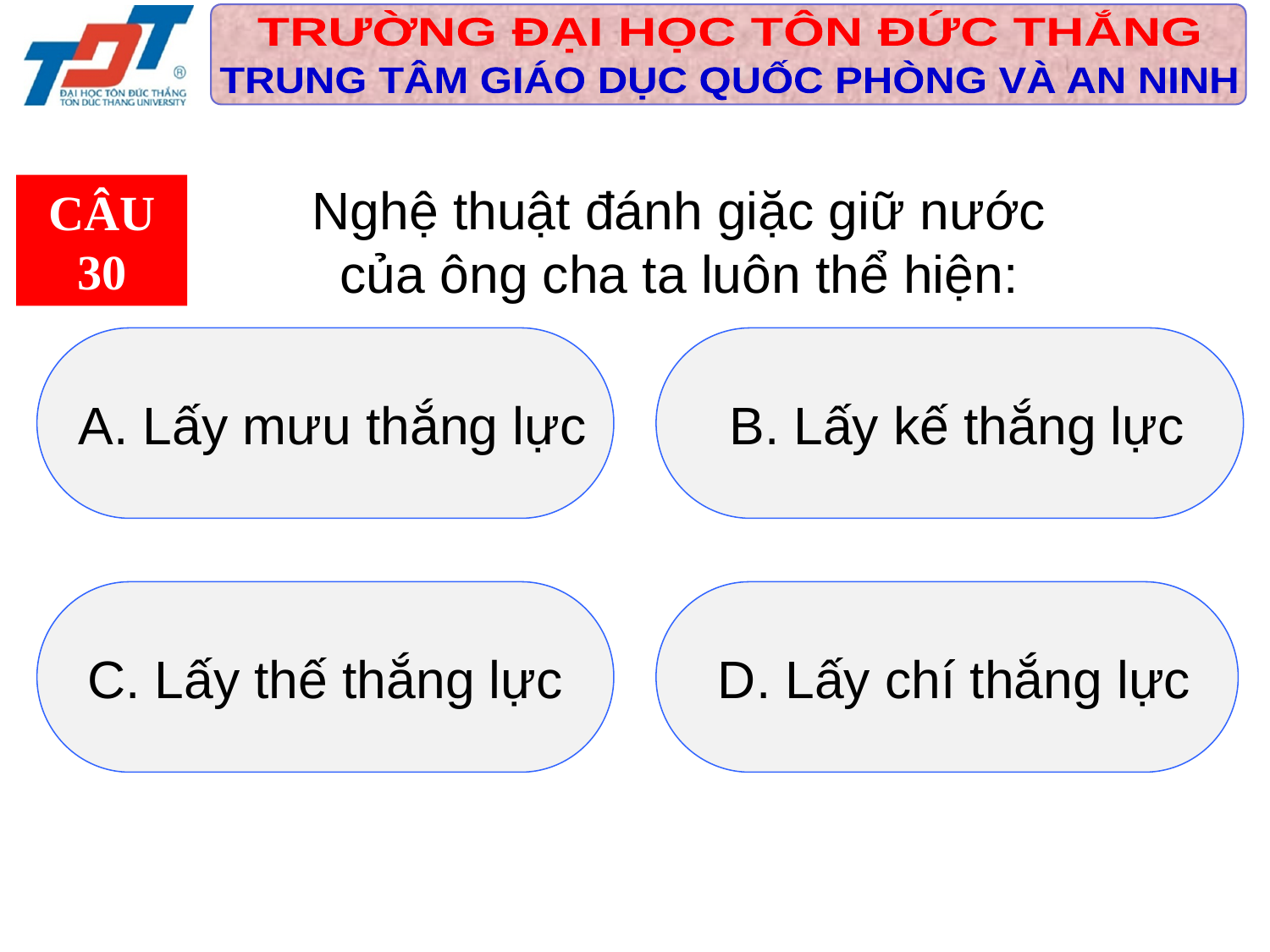

Nghệ thuật đánh giặc giữ nước
của ông cha ta luôn thể hiện:
CÂU 30
 A. Lấy mưu thắng lực
 B. Lấy kế thắng lực
C. Lấy thế thắng lực
 D. Lấy chí thắng lực